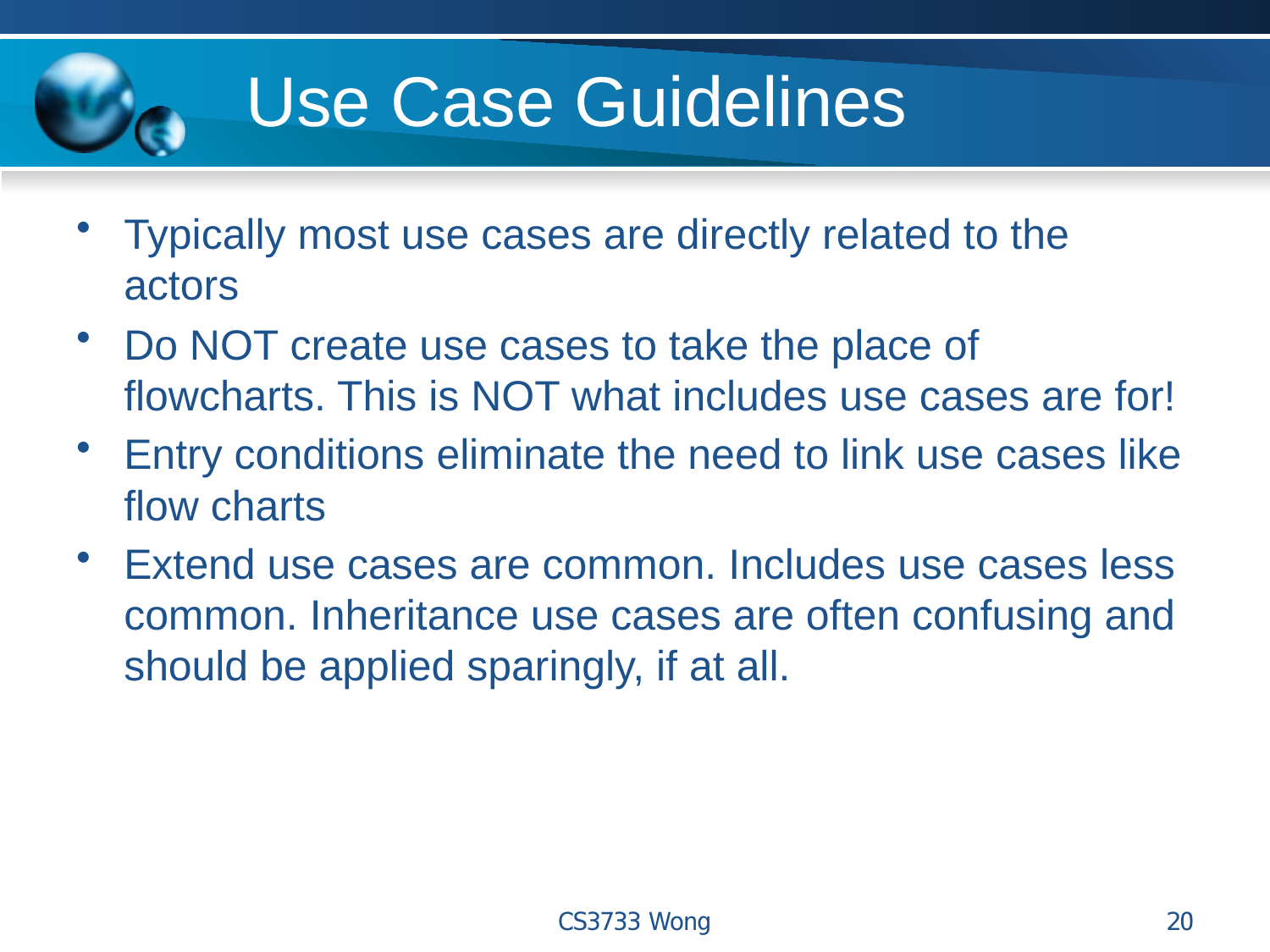

# Use Case Guidelines
Typically most use cases are directly related to the actors
Do NOT create use cases to take the place of flowcharts. This is NOT what includes use cases are for!
Entry conditions eliminate the need to link use cases like flow charts
Extend use cases are common. Includes use cases less common. Inheritance use cases are often confusing and should be applied sparingly, if at all.
CS3733 Wong
20